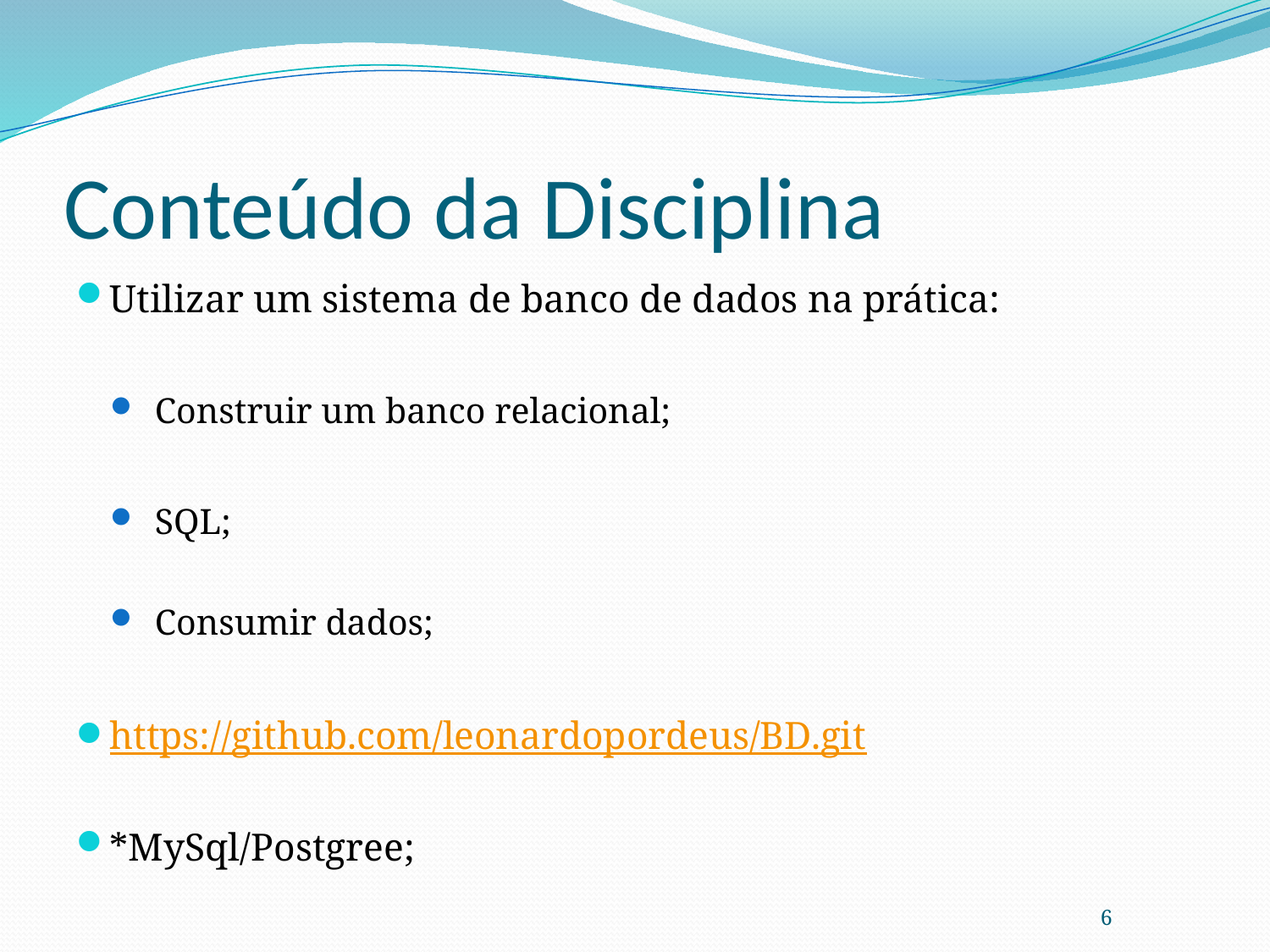

# Conteúdo da Disciplina
Utilizar um sistema de banco de dados na prática:

Construir um banco relacional;

SQL;

Consumir dados;

https://github.com/leonardopordeus/BD.git

*MySql/Postgree;

6